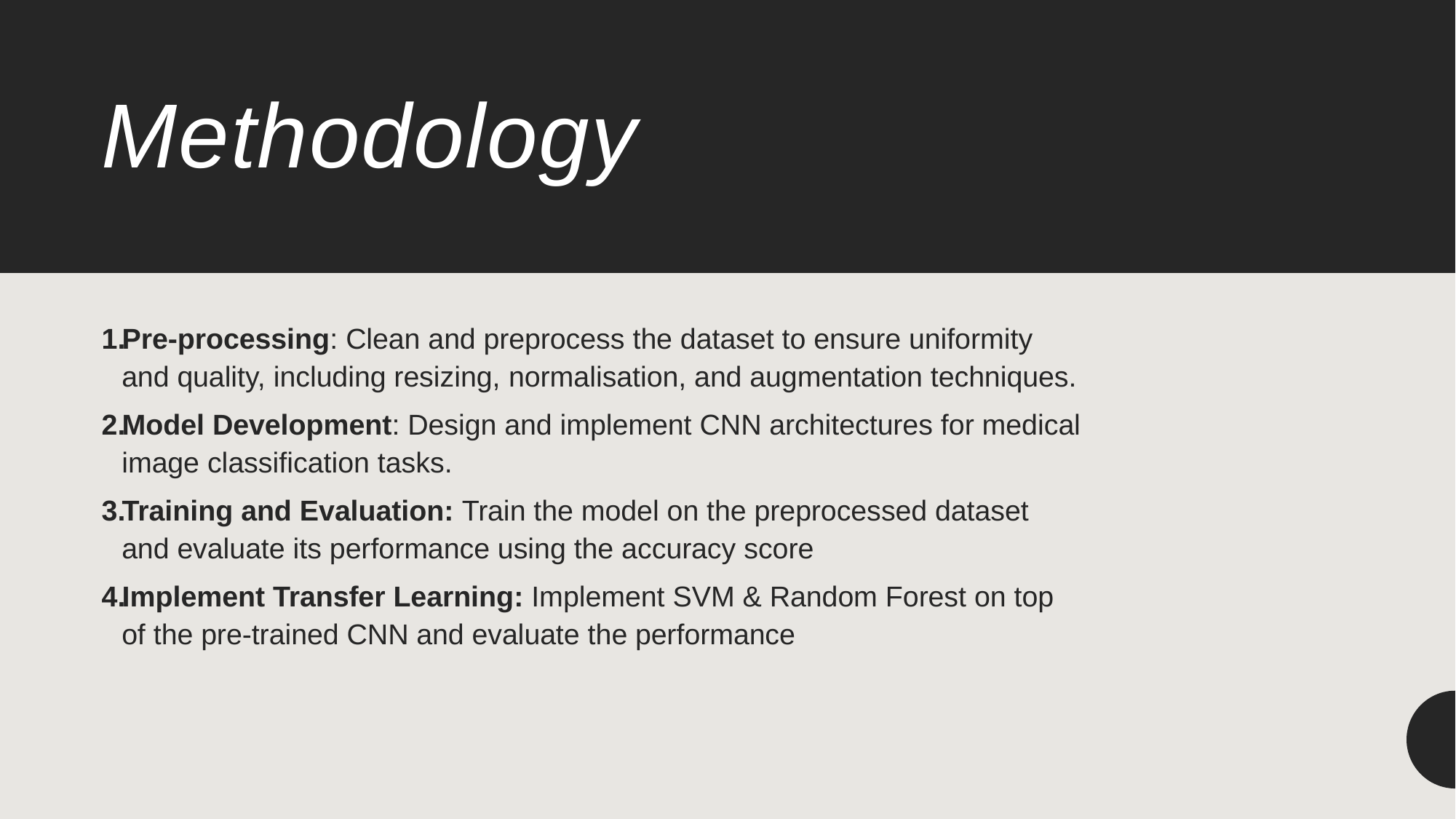

# Methodology
Pre-processing: Clean and preprocess the dataset to ensure uniformity and quality, including resizing, normalisation, and augmentation techniques.
Model Development: Design and implement CNN architectures for medical image classification tasks.
Training and Evaluation: Train the model on the preprocessed dataset and evaluate its performance using the accuracy score
Implement Transfer Learning: Implement SVM & Random Forest on top of the pre-trained CNN and evaluate the performance